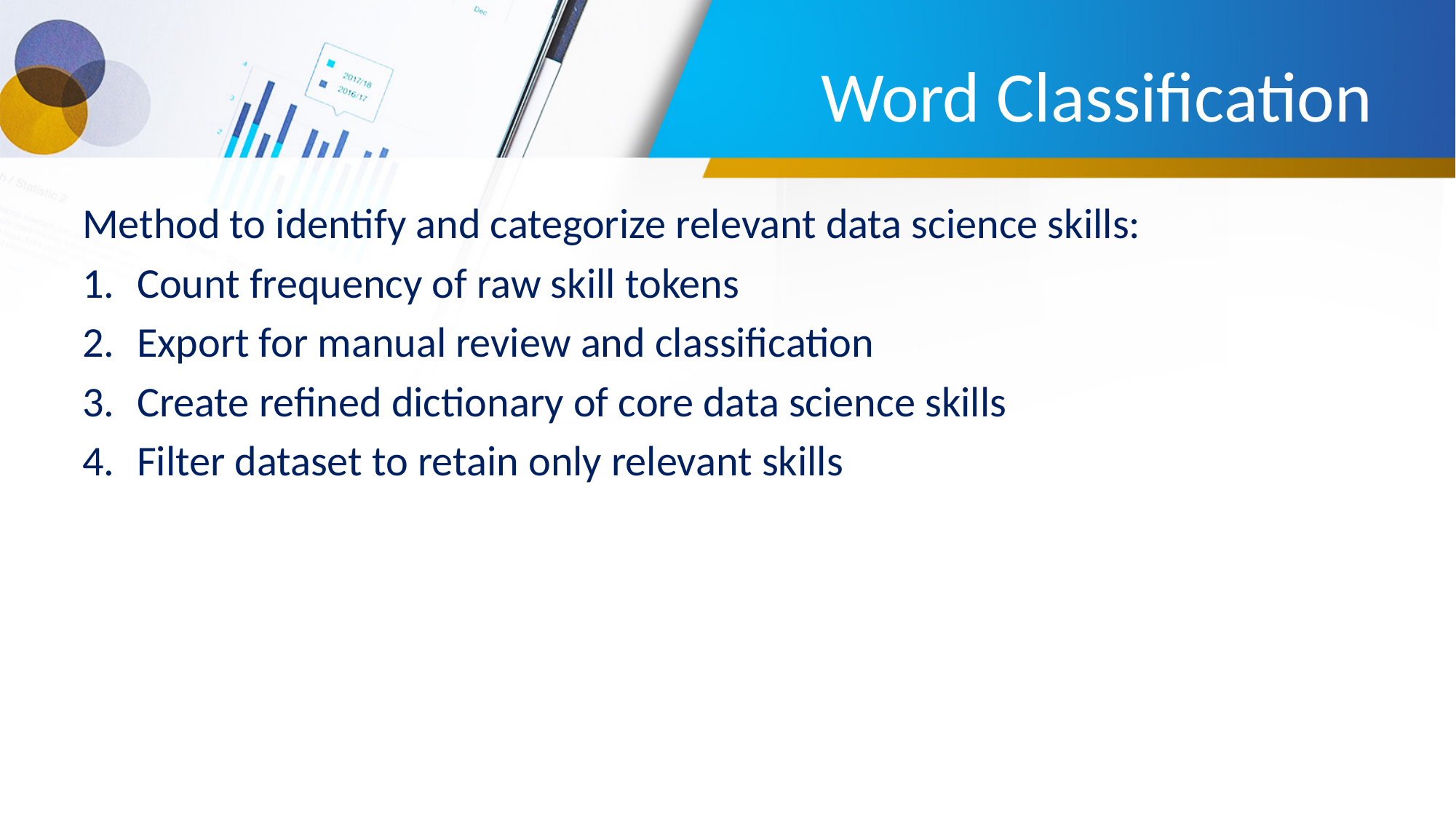

# Word Classification
Method to identify and categorize relevant data science skills:
Count frequency of raw skill tokens
Export for manual review and classification
Create refined dictionary of core data science skills
Filter dataset to retain only relevant skills